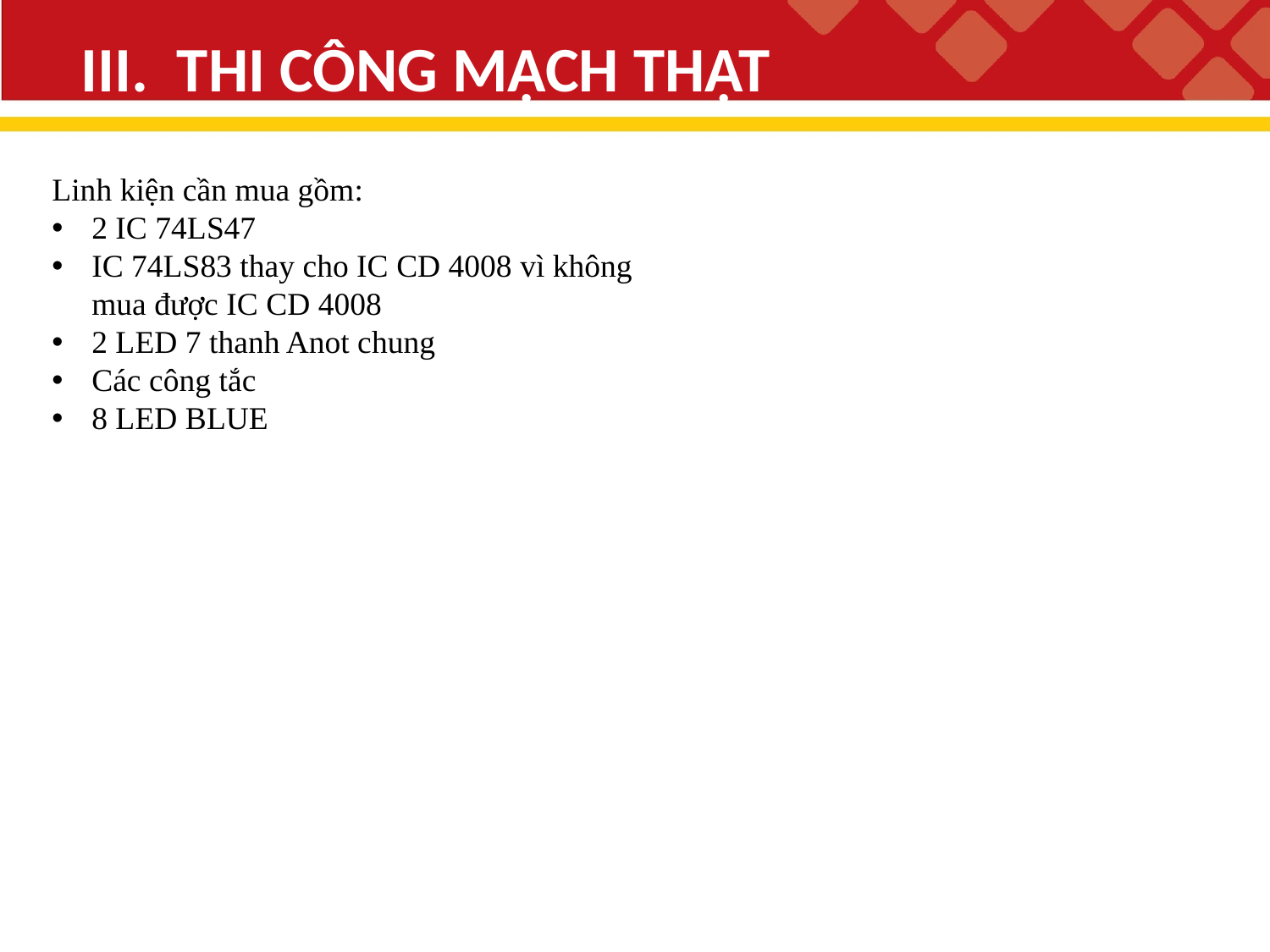

# III.  THI CÔNG MẠCH THẬT
Linh kiện cần mua gồm:
2 IC 74LS47
IC 74LS83 thay cho IC CD 4008 vì không mua được IC CD 4008
2 LED 7 thanh Anot chung
Các công tắc
8 LED BLUE